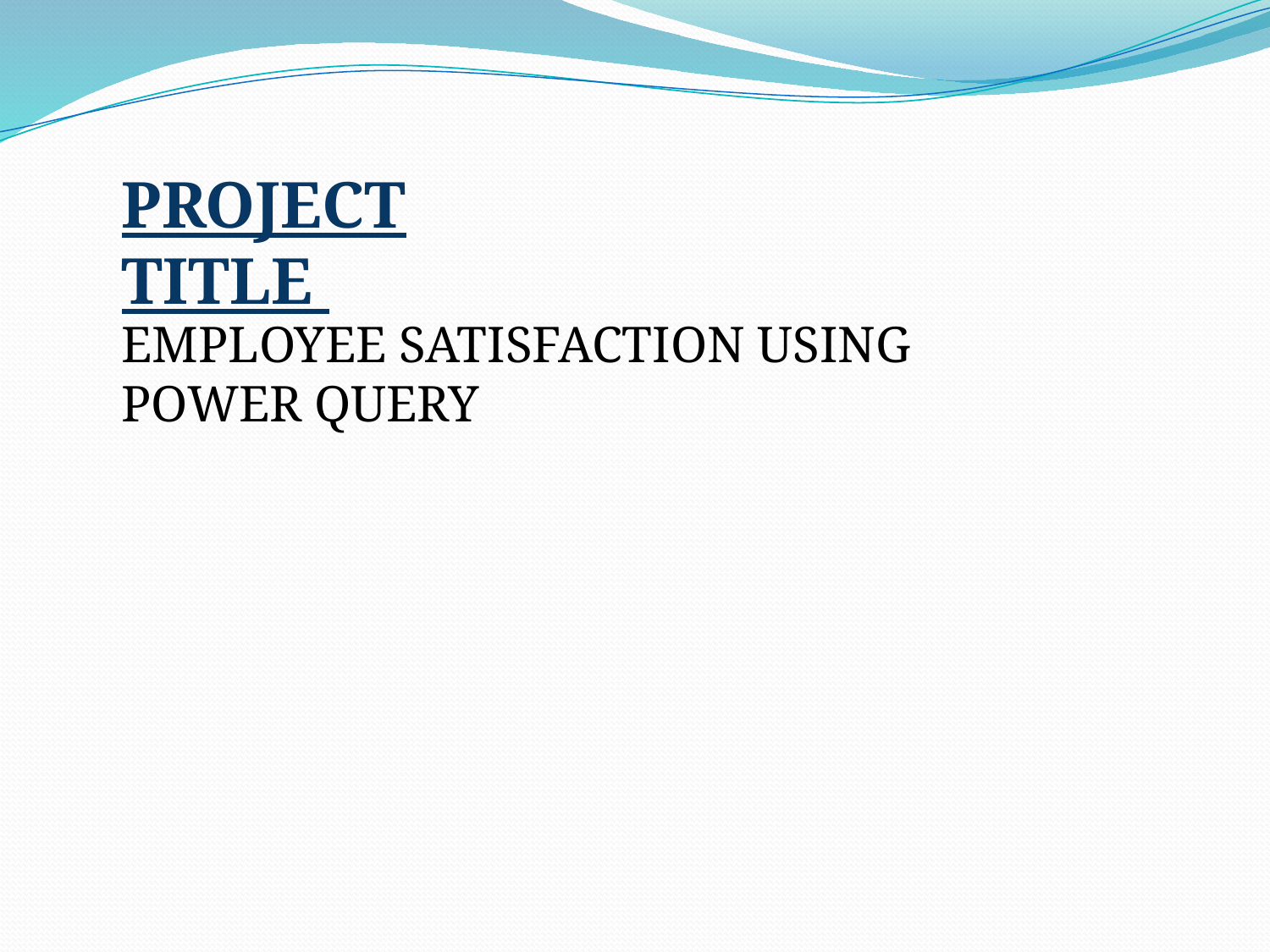

PROJECT TITLE
EMPLOYEE SATISFACTION USING POWER QUERY